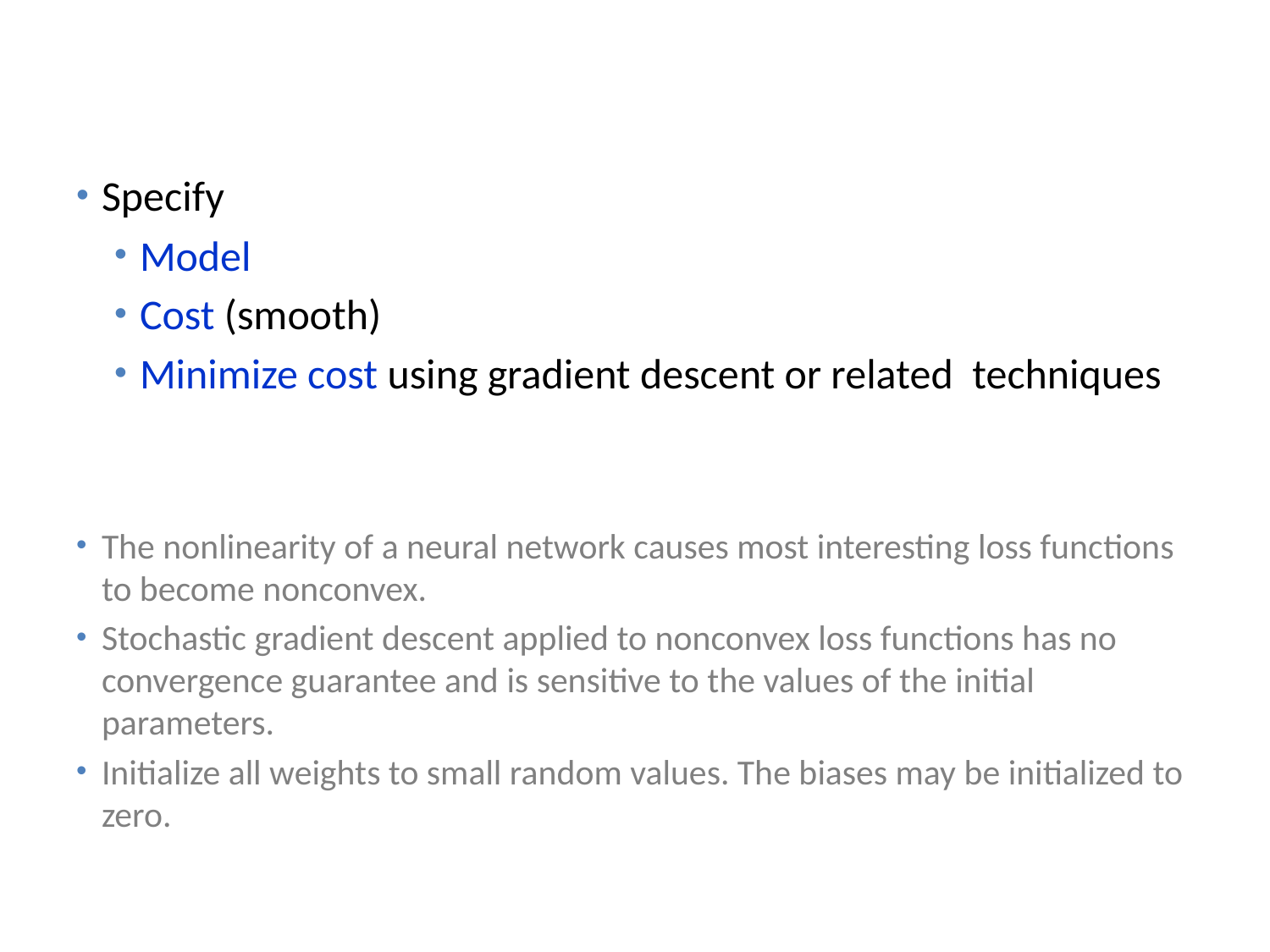

# Gradient-Based Learning
Specify
Model
Cost (smooth)
Minimize cost using gradient descent or related  techniques

The nonlinearity of a neural network causes most interesting loss functions to become nonconvex.
Stochastic gradient descent applied to nonconvex loss functions has no convergence guarantee and is sensitive to the values of the initial parameters.
Initialize all weights to small random values. The biases may be initialized to zero.